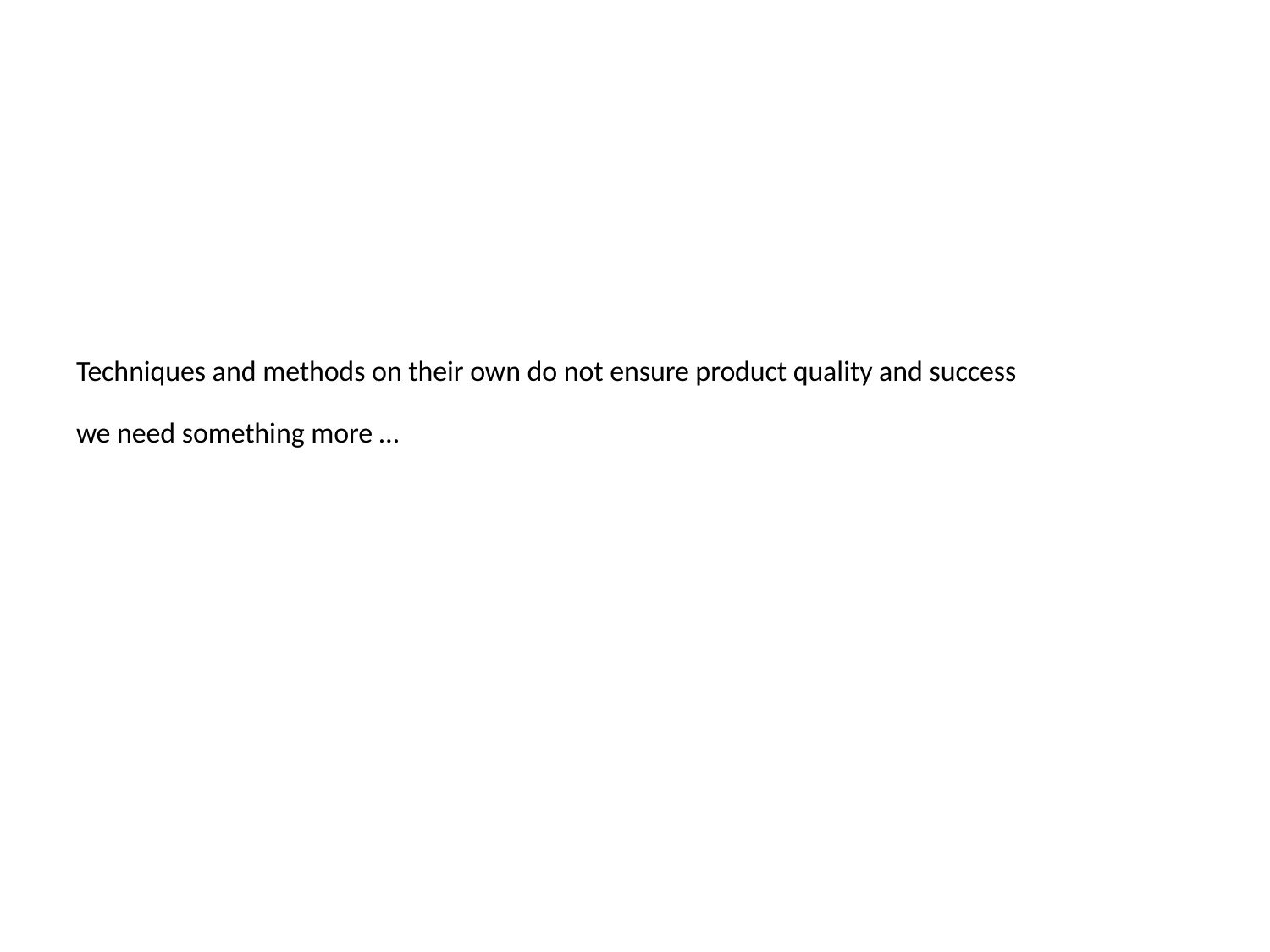

# Techniques and methods on their own do not ensure product quality and success we need something more …